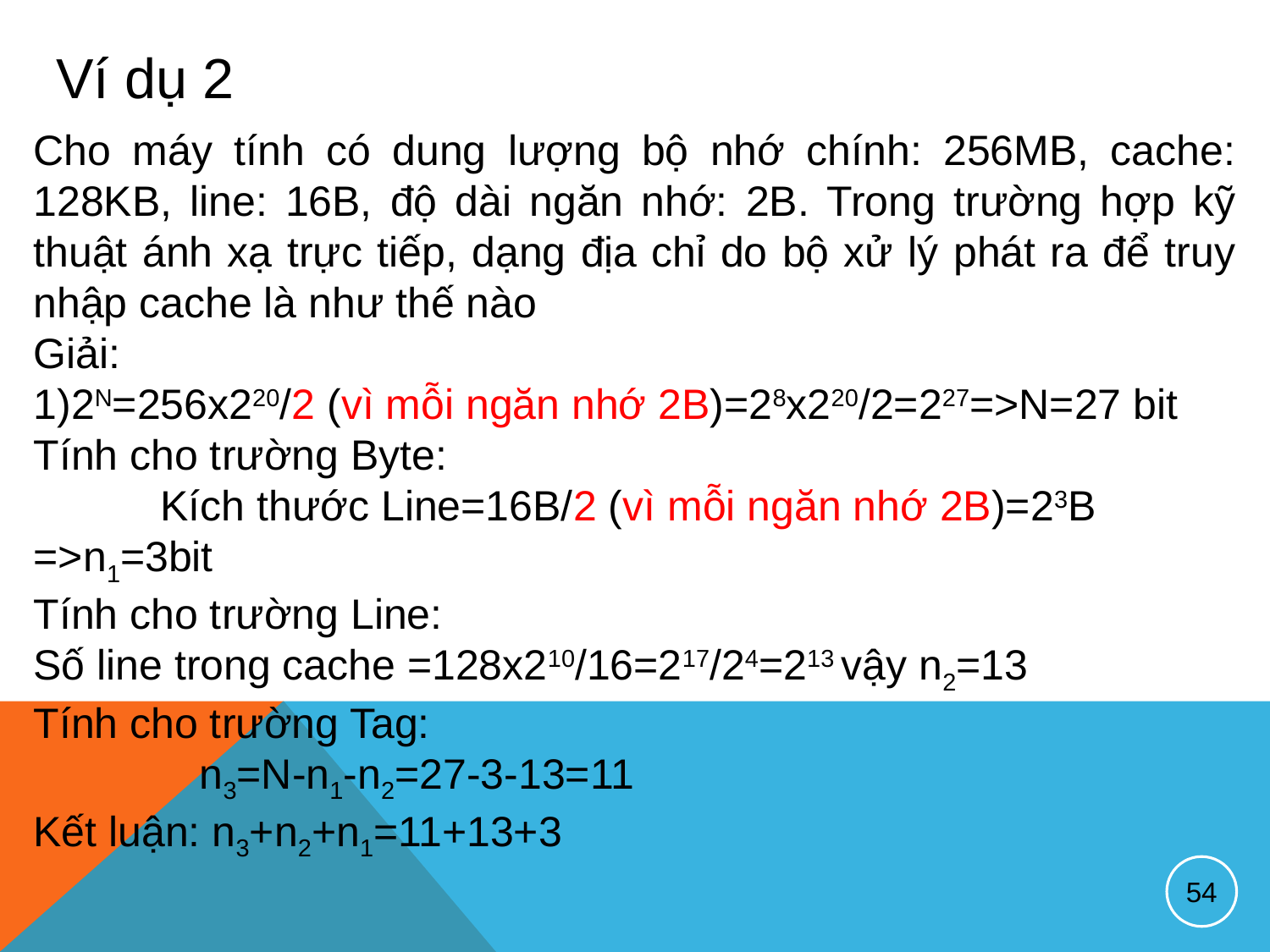

Ví dụ 2
Cho máy tính có dung lượng bộ nhớ chính: 256MB, cache: 128KB, line: 16B, độ dài ngăn nhớ: 2B. Trong trường hợp kỹ thuật ánh xạ trực tiếp, dạng địa chỉ do bộ xử lý phát ra để truy nhập cache là như thế nào
Giải:
2N=256x220/2 (vì mỗi ngăn nhớ 2B)=28x220/2=227=>N=27 bit
Tính cho trường Byte:
	Kích thước Line=16B/2 (vì mỗi ngăn nhớ 2B)=23B =>n1=3bit
Tính cho trường Line:
Số line trong cache =128x210/16=217/24=213 vậy n2=13
Tính cho trường Tag:
              n3=N-n1-n2=27-3-13=11
Kết luận: n3+n2+n1=11+13+3

54